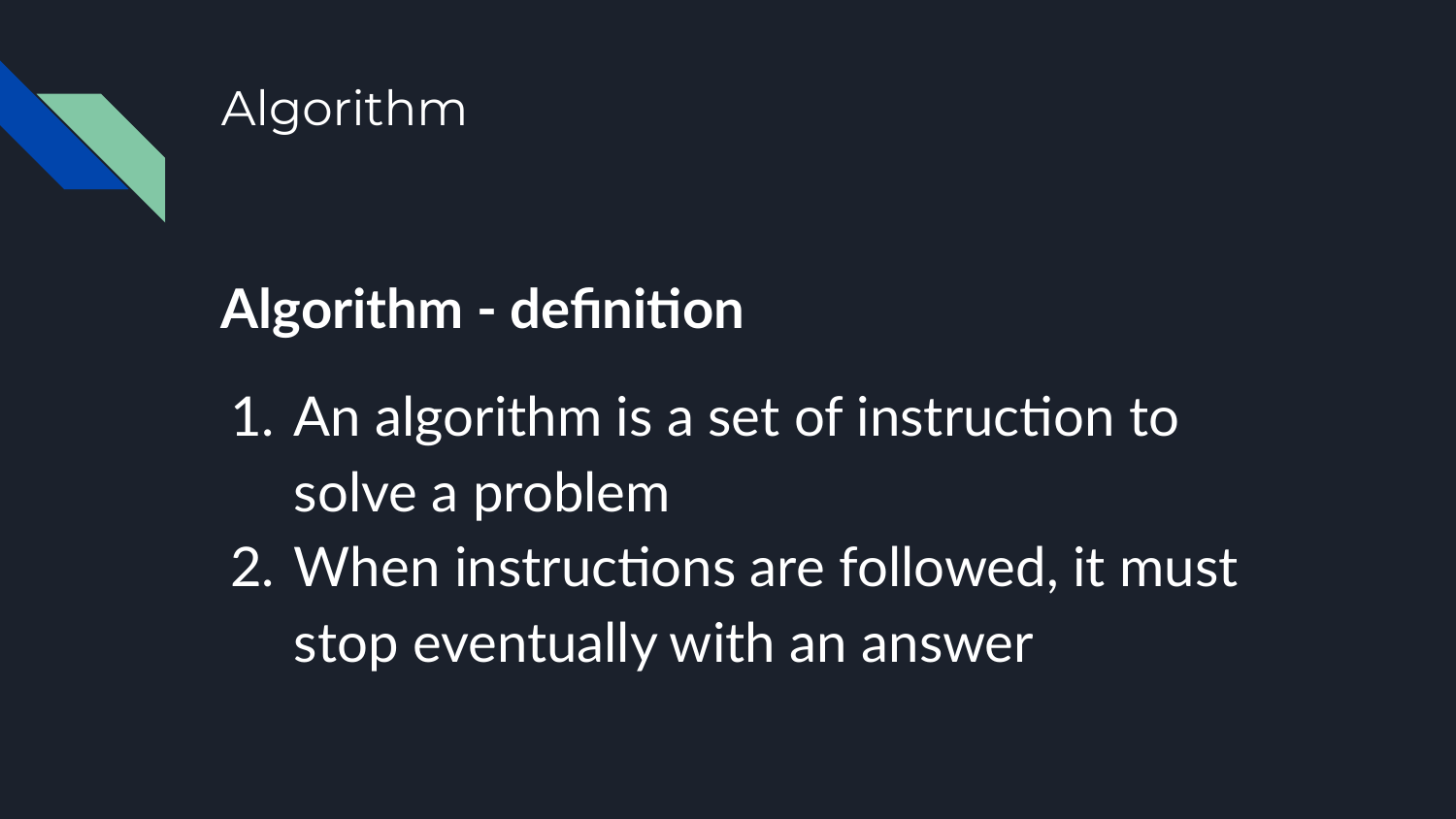

# Algorithm
Algorithm - definition
An algorithm is a set of instruction to solve a problem
When instructions are followed, it must stop eventually with an answer